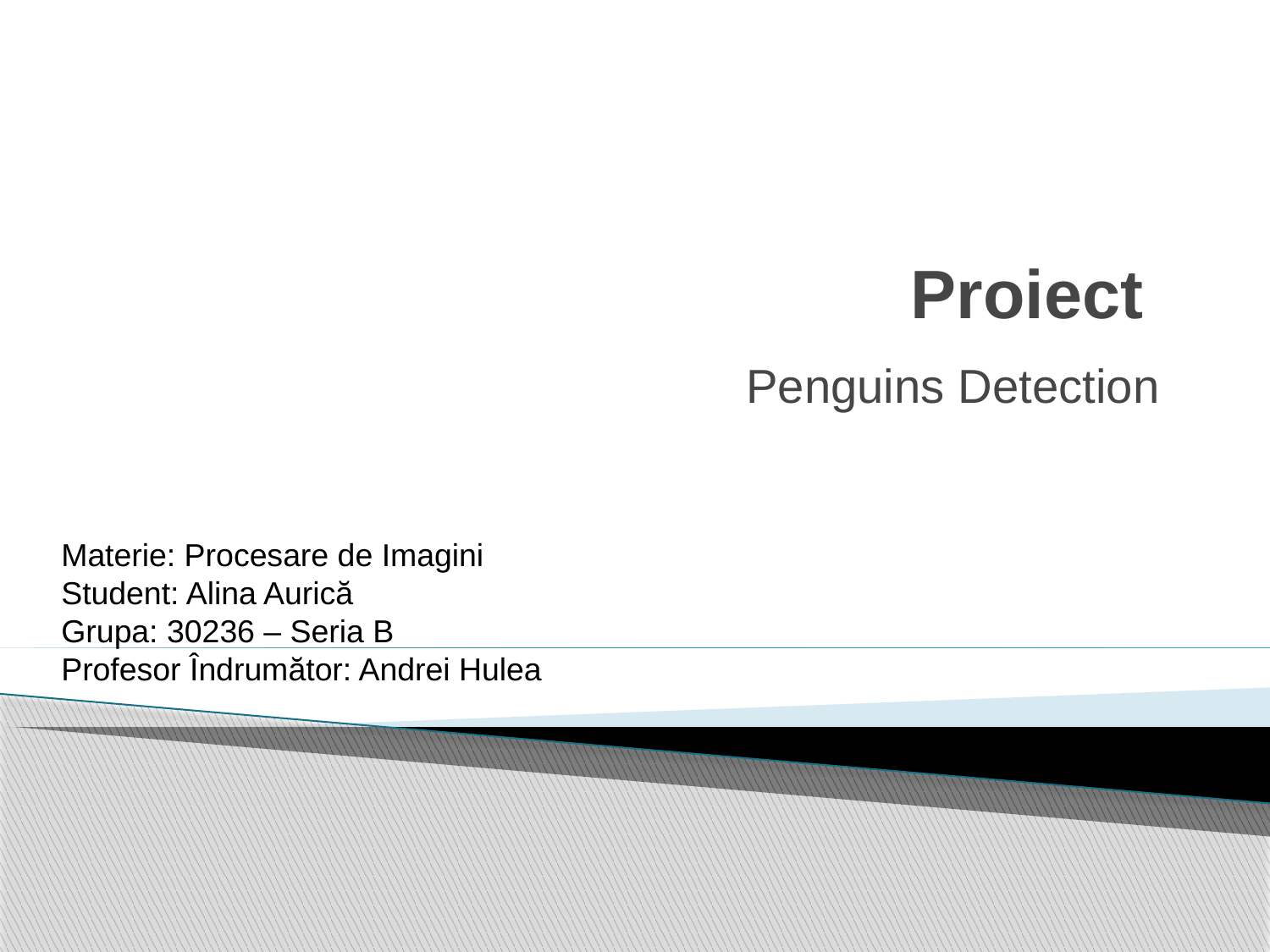

# Proiect
Penguins Detection
Materie: Procesare de Imagini
Student: Alina Aurică
Grupa: 30236 – Seria B
Profesor Îndrumător: Andrei Hulea